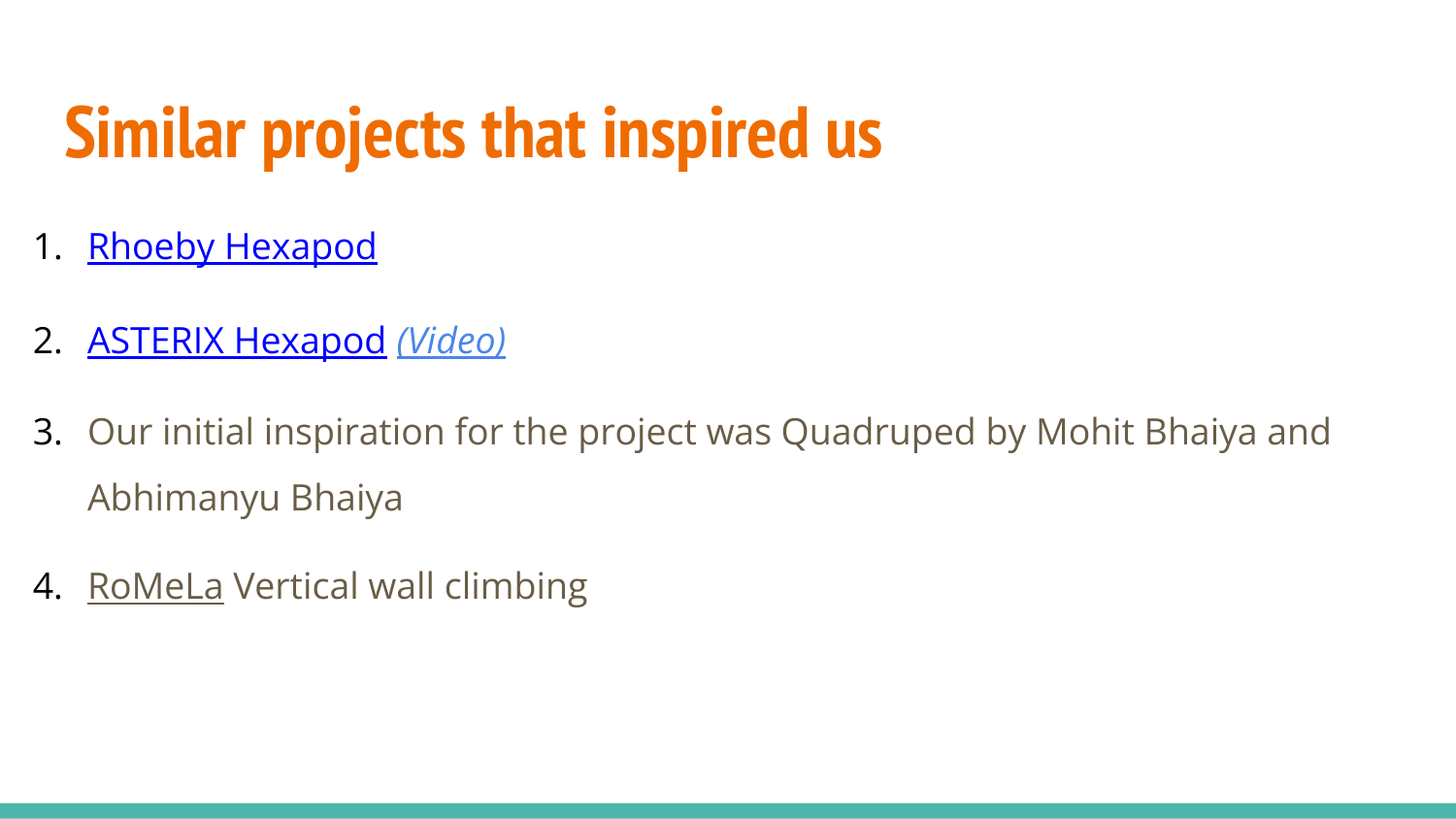

# Similar projects that inspired us
Rhoeby Hexapod
ASTERIX Hexapod (Video)
Our initial inspiration for the project was Quadruped by Mohit Bhaiya and Abhimanyu Bhaiya
RoMeLa Vertical wall climbing